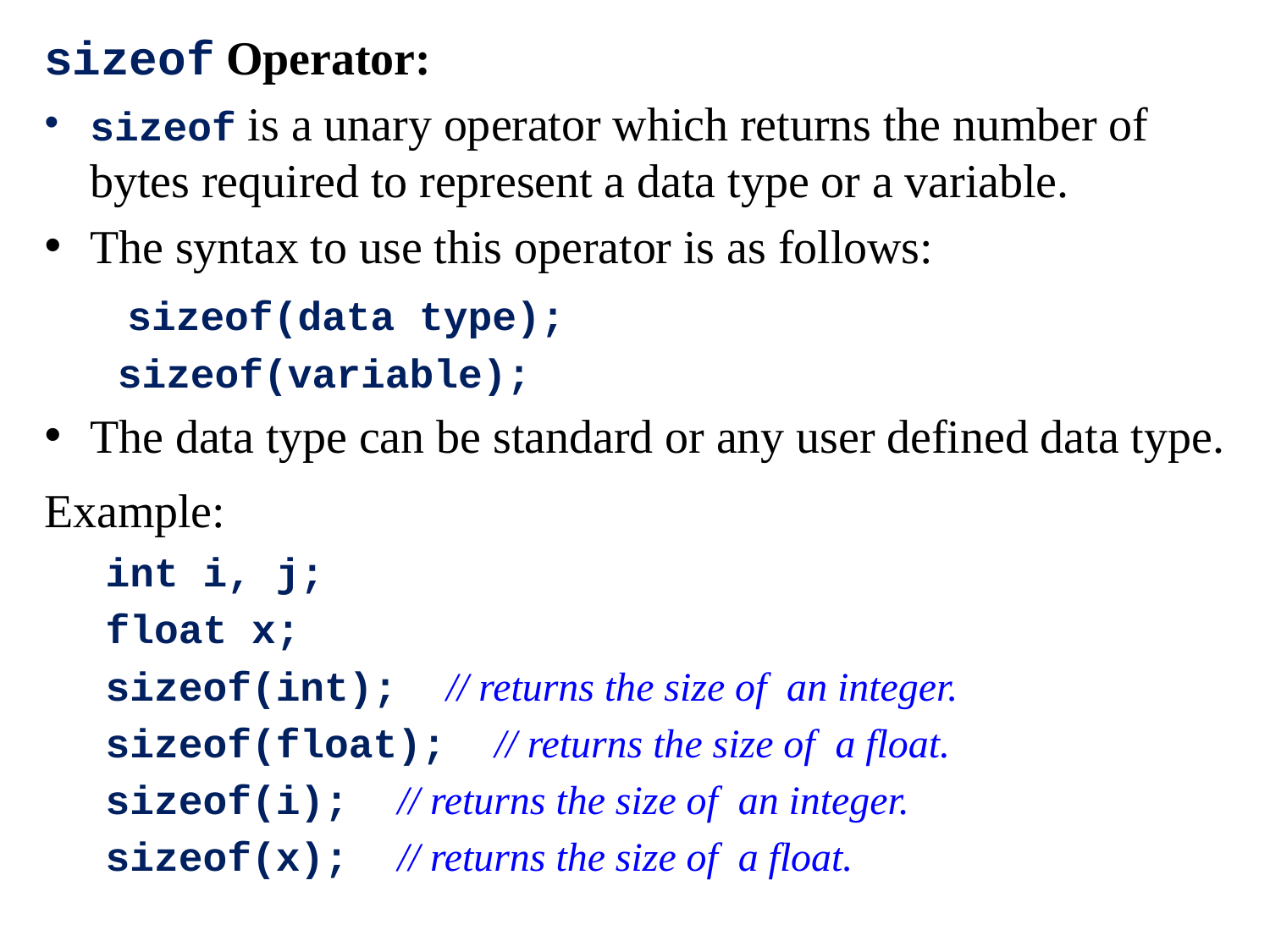

sizeof Operator:
sizeof is a unary operator which returns the number of bytes required to represent a data type or a variable.
The syntax to use this operator is as follows:
       sizeof(data type);
   sizeof(variable);
The data type can be standard or any user defined data type.
Example:
int i, j;
float x;
sizeof(int);  // returns the size of  an integer.
sizeof(float);  // returns the size of  a float.
sizeof(i);  // returns the size of  an integer.
sizeof(x);  // returns the size of  a float.